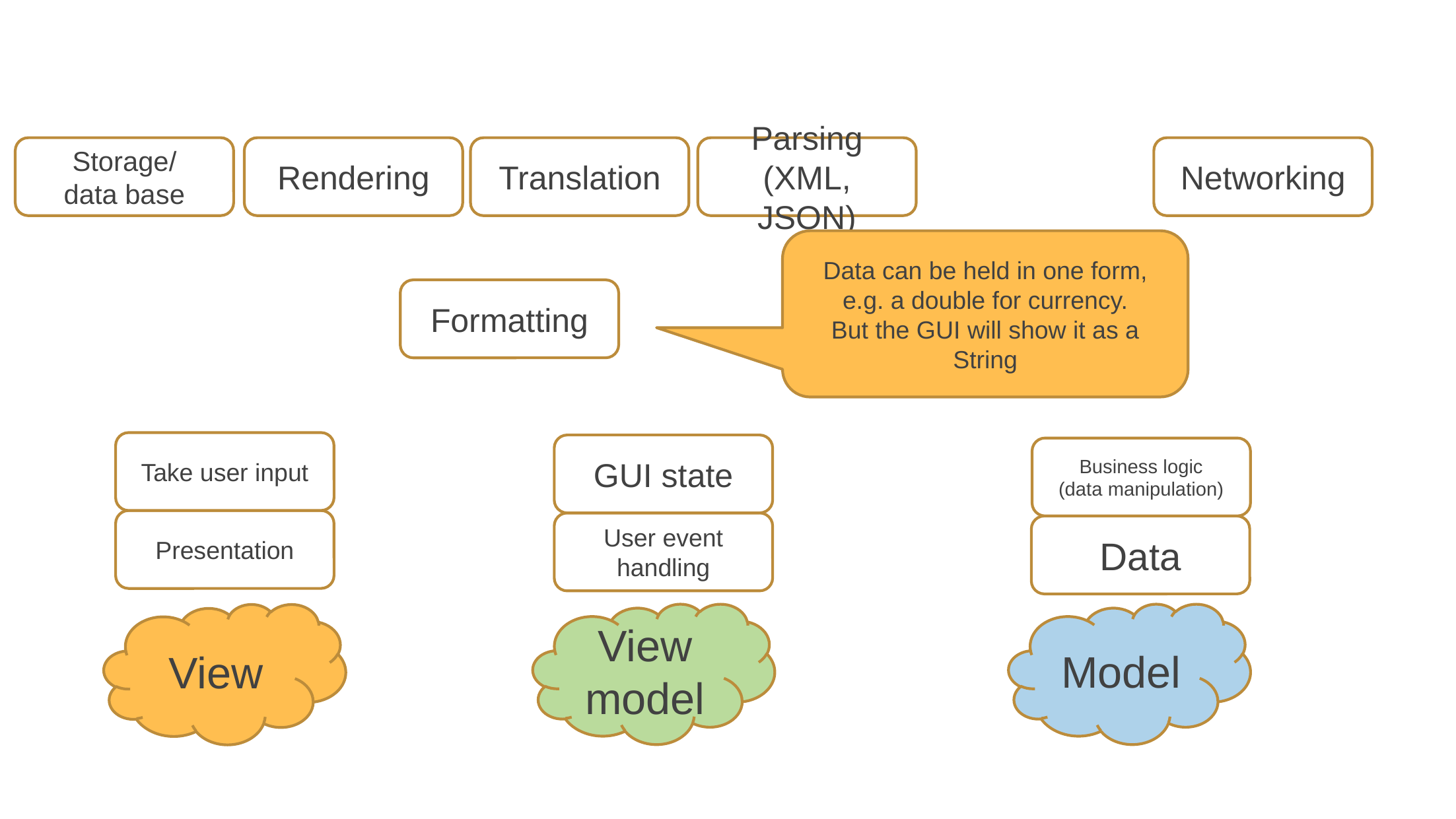

Storage/
data base
Rendering
Translation
Parsing (XML, JSON)
Networking
Data can be held in one form, e.g. a double for currency.
But the GUI will show it as a String
Formatting
Take user input
GUI state
Business logic
(data manipulation)
Presentation
User event handling
Data
View model
Model
View